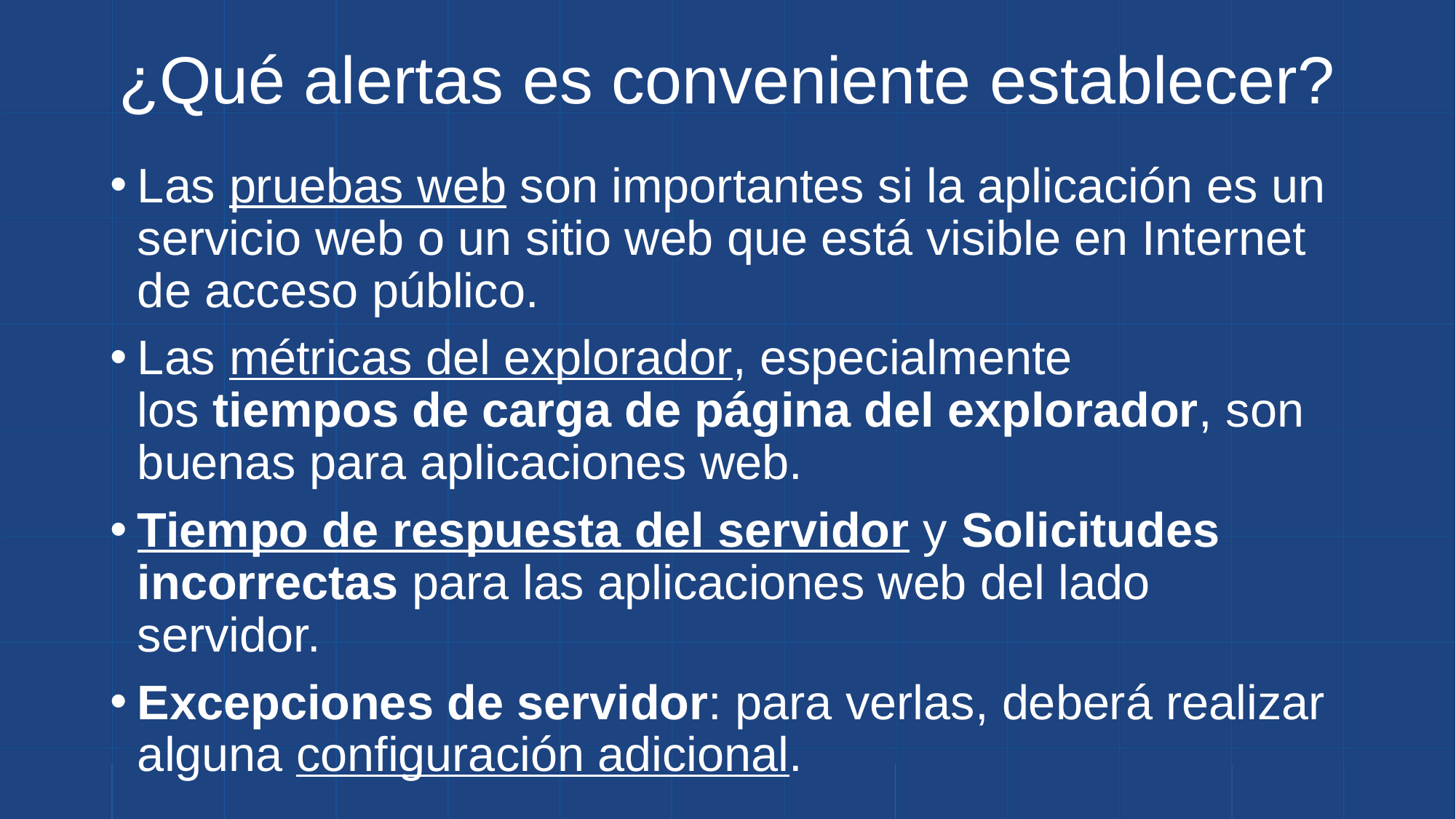

¿Qué alertas es conveniente establecer?
Las pruebas web son importantes si la aplicación es un servicio web o un sitio web que está visible en Internet de acceso público.
Las métricas del explorador, especialmente los tiempos de carga de página del explorador, son buenas para aplicaciones web.
Tiempo de respuesta del servidor y Solicitudes incorrectas para las aplicaciones web del lado servidor.
Excepciones de servidor: para verlas, deberá realizar alguna configuración adicional.